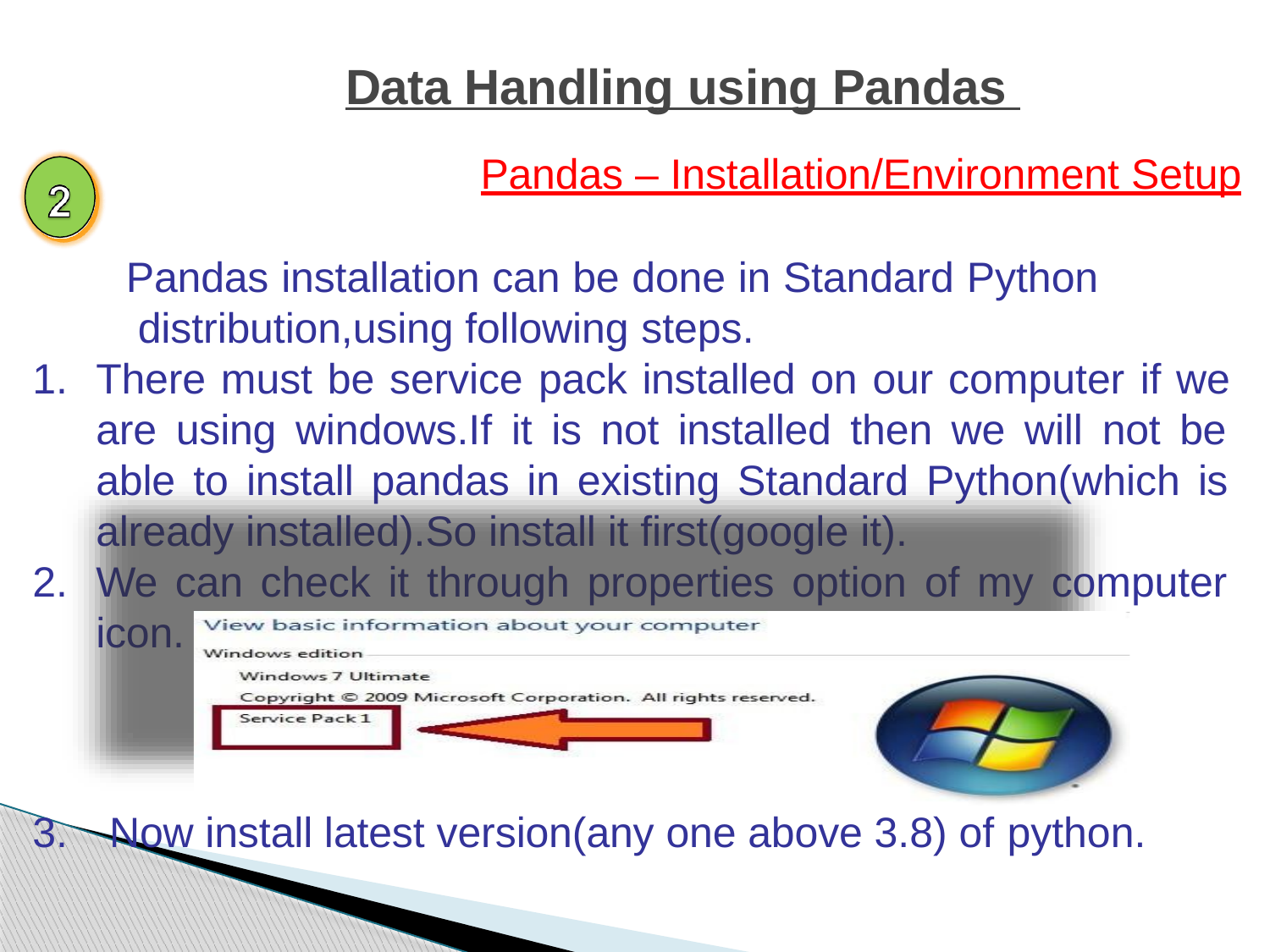

Data Handling using Pandas

Pandas – Installation/Environment Setup

Pandas installation can be done in Standard Python  distribution,using following steps.
There must be service pack installed on our computer if we  are using windows.If it is not installed then we will not be  able to install pandas in existing Standard Python(which is  already installed).So install it first(google it).
We can check it through properties option of my computer  icon.

3.	Now install latest version(any one above 3.8) of python.